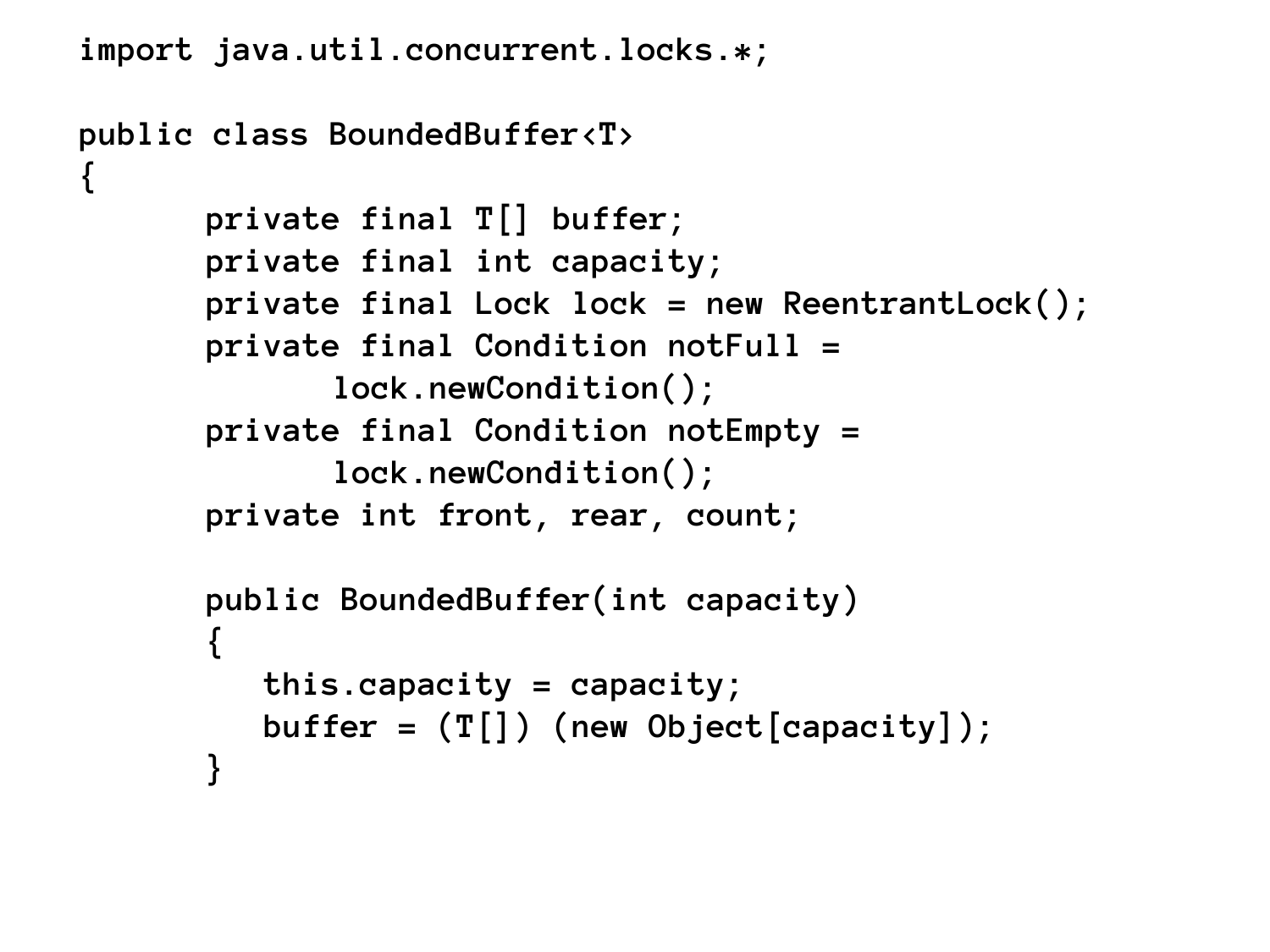

import java.util.concurrent.locks.*;

public class BoundedBuffer<T>
{
	private final T[] buffer;
	private final int capacity;
	private final Lock lock = new ReentrantLock();
	private final Condition notFull =
		lock.newCondition();
	private final Condition notEmpty =
		lock.newCondition();
	private int front, rear, count;

	public BoundedBuffer(int capacity)
	{
	   this.capacity = capacity;
	   buffer = (T[]) (new Object[capacity]);
	}